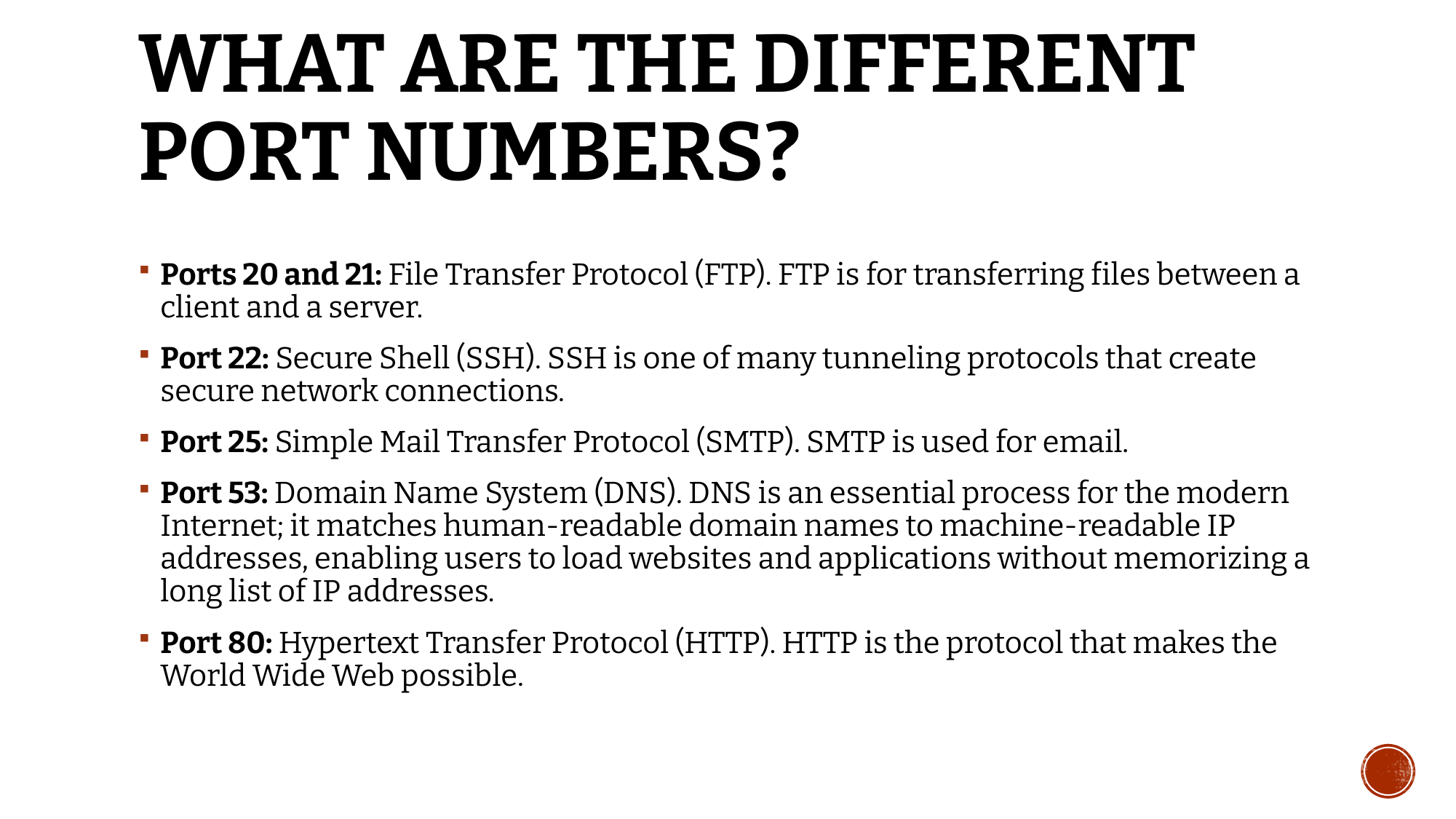

# What are the different port numbers?

Ports 20 and 21: File Transfer Protocol (FTP). FTP is for transferring files between a client and a server.
Port 22: Secure Shell (SSH). SSH is one of many tunneling protocols that create secure network connections.
Port 25: Simple Mail Transfer Protocol (SMTP). SMTP is used for email.
Port 53: Domain Name System (DNS). DNS is an essential process for the modern Internet; it matches human-readable domain names to machine-readable IP addresses, enabling users to load websites and applications without memorizing a long list of IP addresses.
Port 80: Hypertext Transfer Protocol (HTTP). HTTP is the protocol that makes the World Wide Web possible.